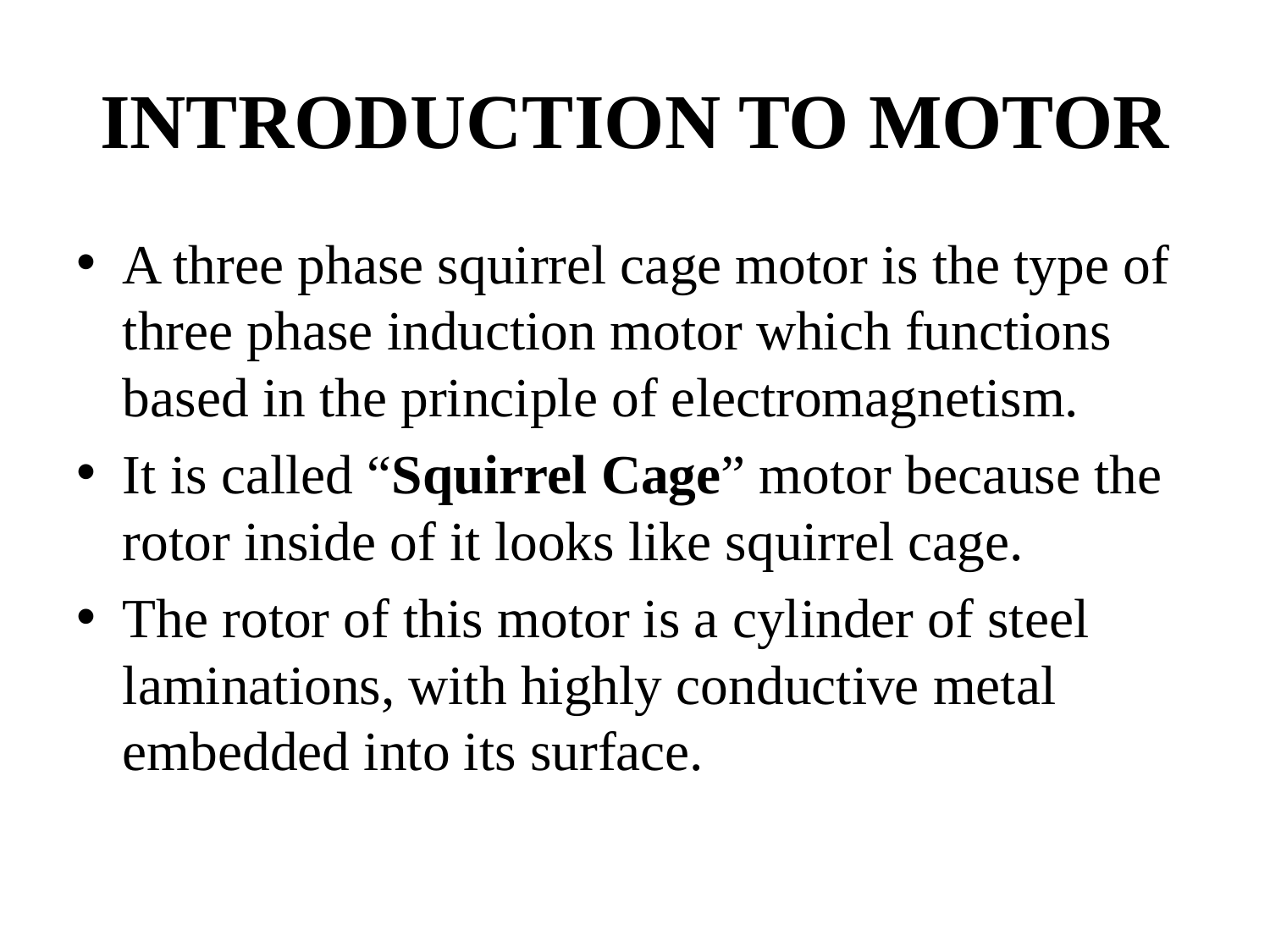

# INTRODUCTION TO MOTOR
A three phase squirrel cage motor is the type of three phase induction motor which functions based in the principle of electromagnetism.
It is called “Squirrel Cage” motor because the rotor inside of it looks like squirrel cage.
The rotor of this motor is a cylinder of steel laminations, with highly conductive metal embedded into its surface.